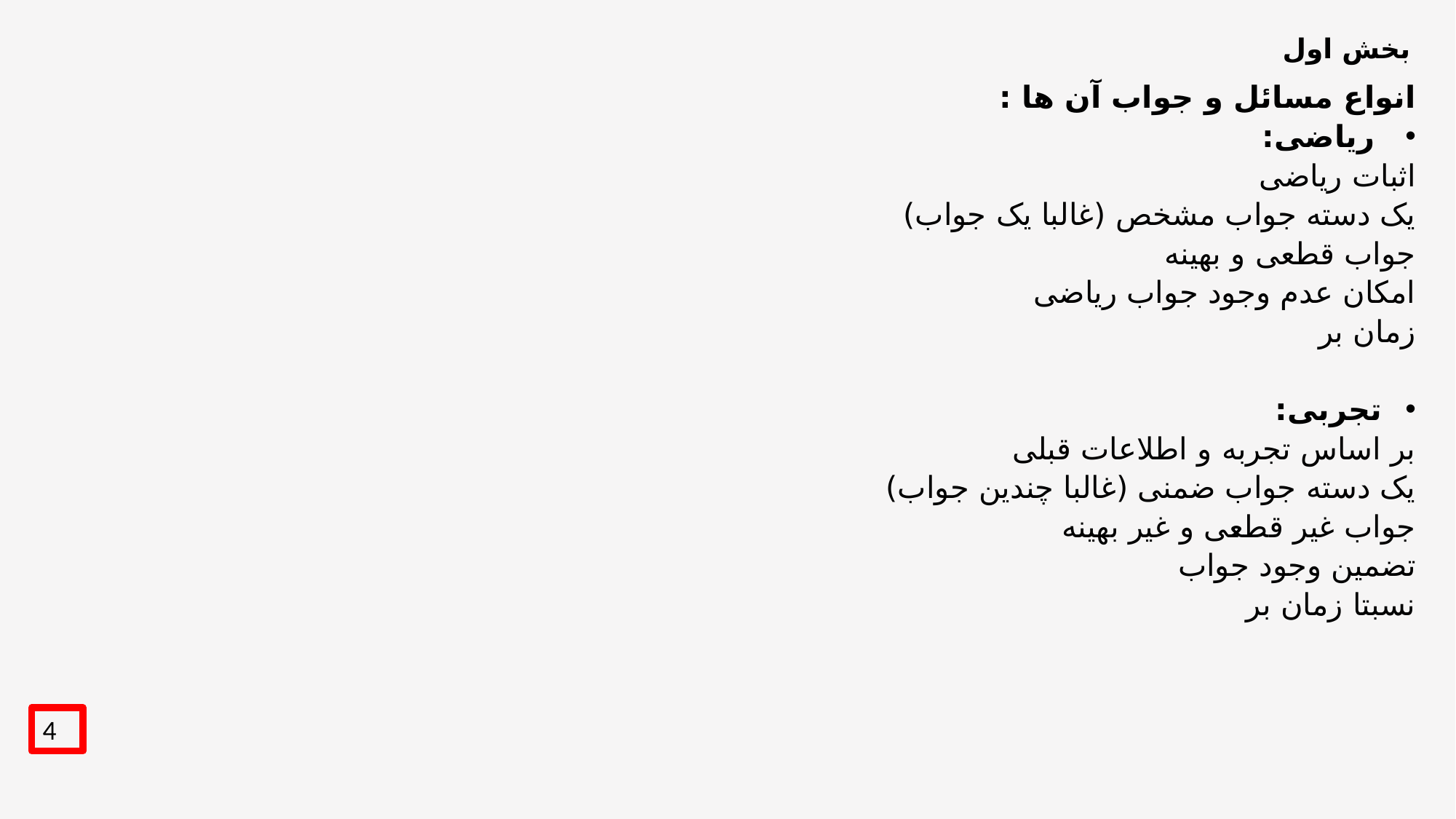

# بخش اول
انواع مسائل و جواب آن ها :
ریاضی:
اثبات ریاضی
یک دسته جواب مشخص (غالبا یک جواب)
جواب قطعی و بهینه
امکان عدم وجود جواب ریاضی
زمان بر

تجربی:
بر اساس تجربه و اطلاعات قبلی
یک دسته جواب ضمنی (غالبا چندین جواب)
جواب غیر قطعی و غیر بهینه
تضمین وجود جواب
نسبتا زمان بر

4